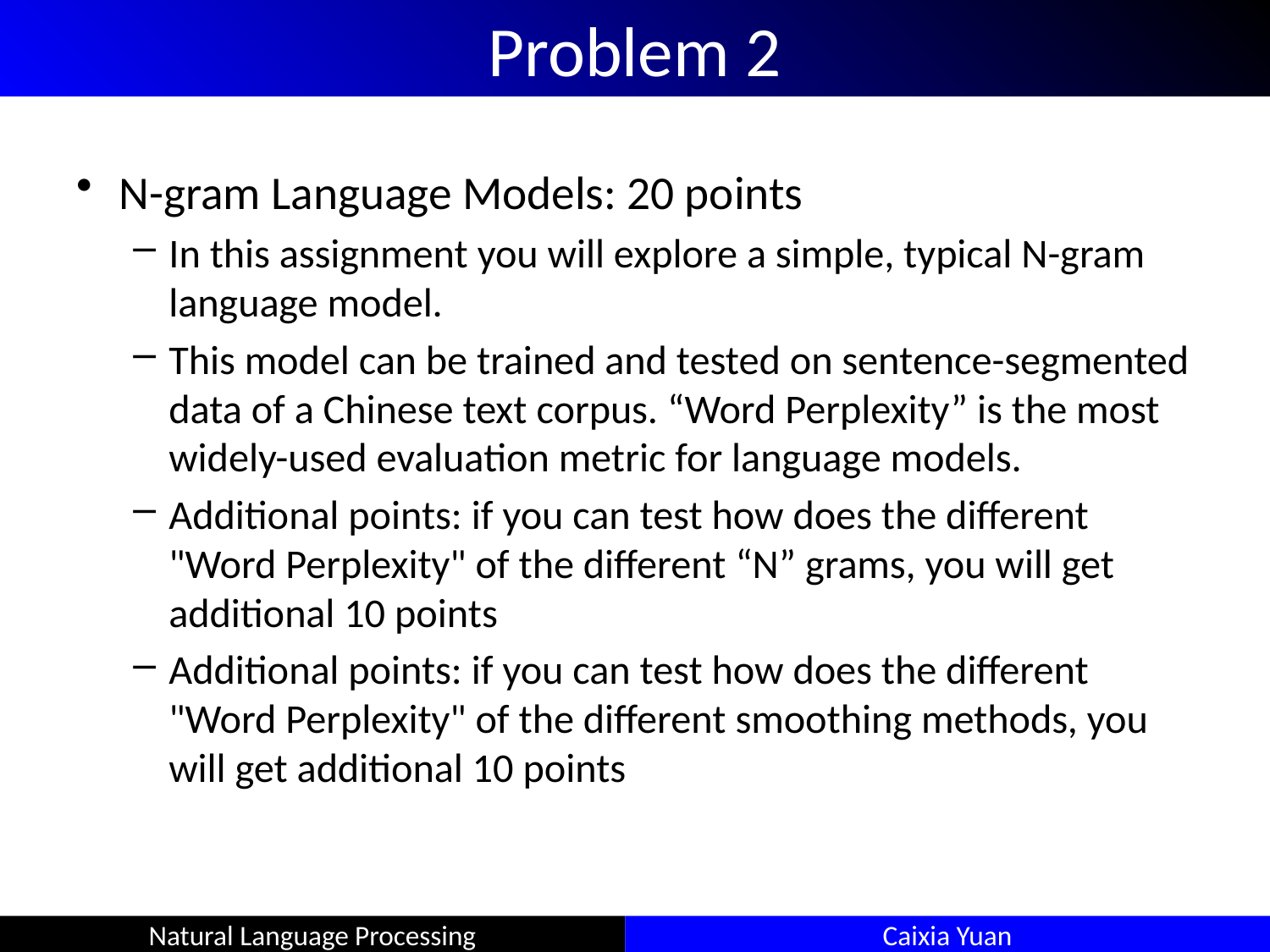

# Problem 2
N-gram Language Models: 20 points
In this assignment you will explore a simple, typical N-gram language model.
This model can be trained and tested on sentence-segmented data of a Chinese text corpus. “Word Perplexity” is the most widely-used evaluation metric for language models.
Additional points: if you can test how does the different "Word Perplexity" of the different “N” grams, you will get additional 10 points
Additional points: if you can test how does the different "Word Perplexity" of the different smoothing methods, you will get additional 10 points